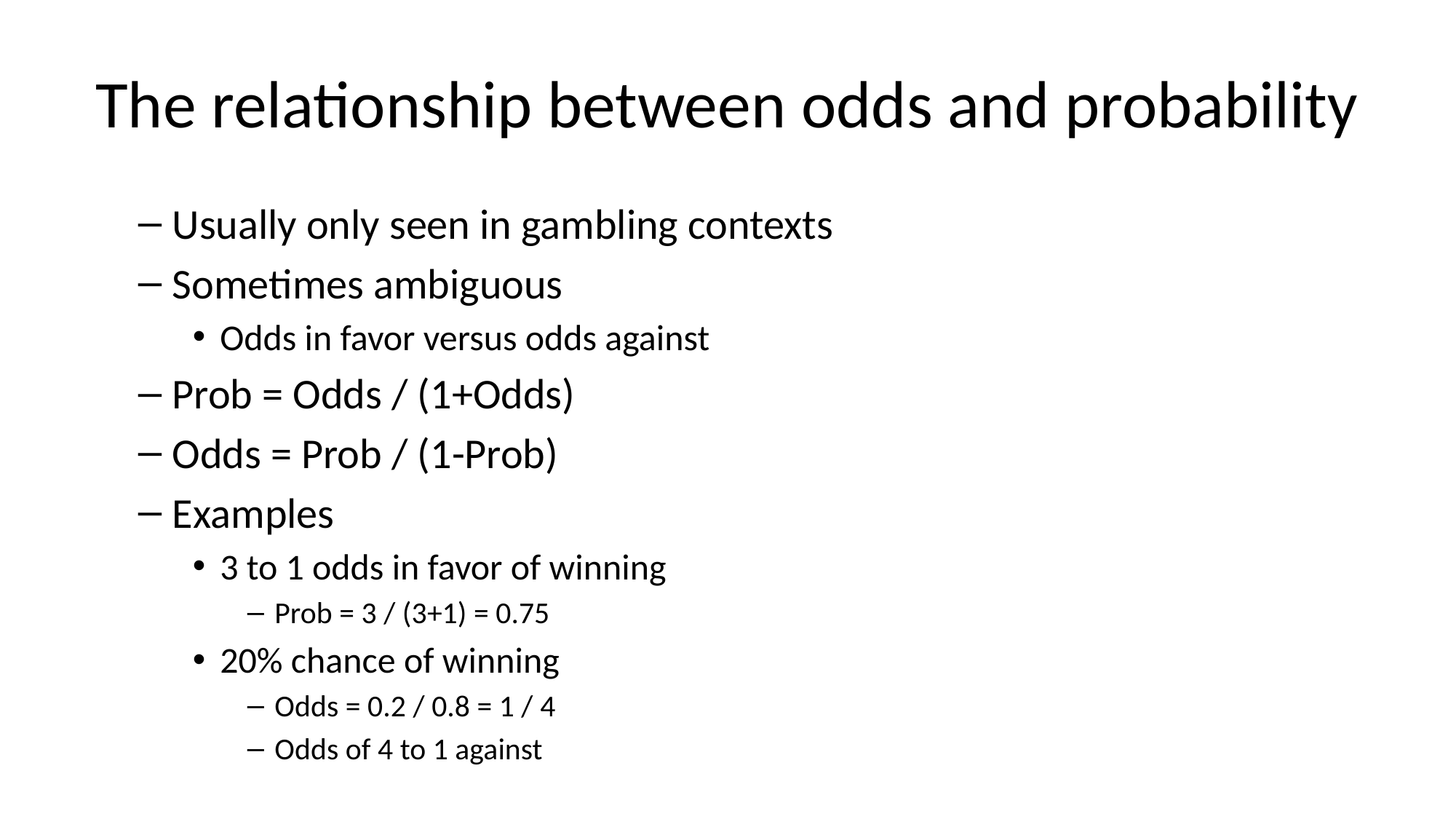

# The relationship between odds and probability
Usually only seen in gambling contexts
Sometimes ambiguous
Odds in favor versus odds against
Prob = Odds / (1+Odds)
Odds = Prob / (1-Prob)
Examples
3 to 1 odds in favor of winning
Prob = 3 / (3+1) = 0.75
20% chance of winning
Odds = 0.2 / 0.8 = 1 / 4
Odds of 4 to 1 against